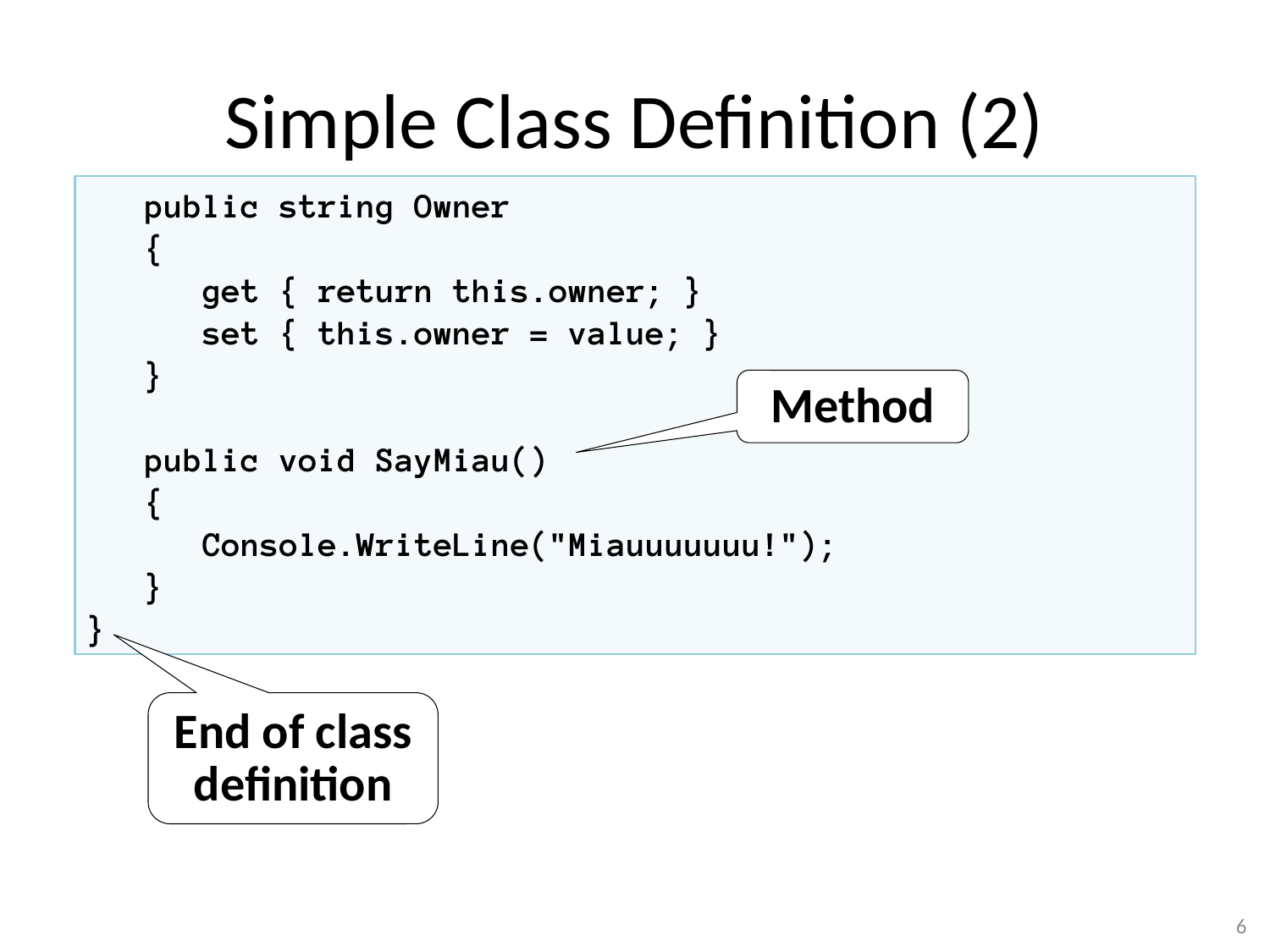

# Simple Class Definition (2)
   public string Owner
   {
      get { return this.owner; }
      set { this.owner = value; }
   }

   public void SayMiau()
   {
      Console.WriteLine("Miauuuuuuu!");
   }
}
Method
End of class definition
6